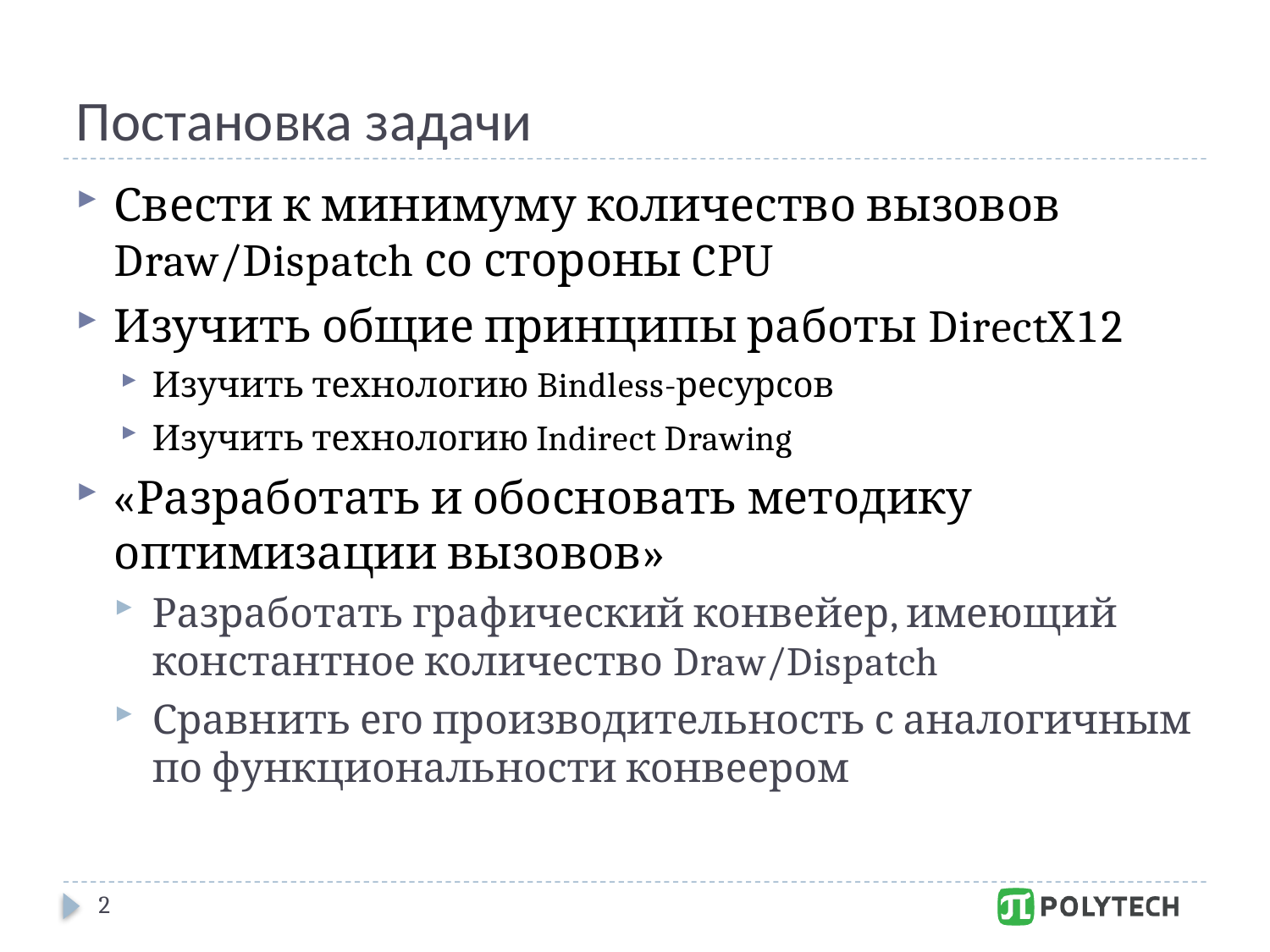

# Постановка задачи
Свести к минимуму количество вызовов Draw/Dispatch со стороны CPU
Изучить общие принципы работы DirectX12
Изучить технологию Bindless-ресурсов
Изучить технологию Indirect Drawing
«Разработать и обосновать методику оптимизации вызовов»
Разработать графический конвейер, имеющий константное количество Draw/Dispatch
Сравнить его производительность с аналогичным по функциональности конвеером

2